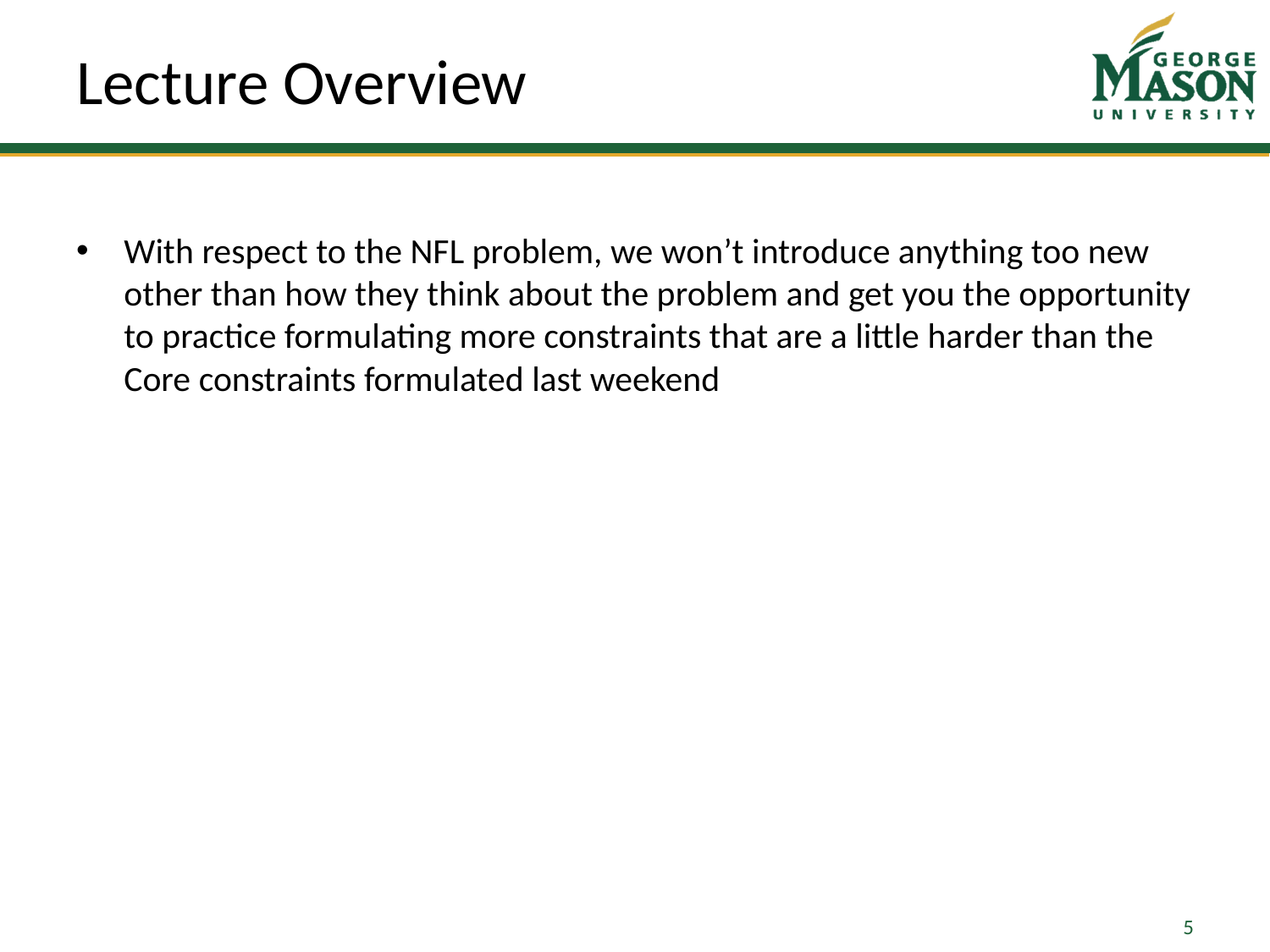

# Lecture Overview
With respect to the NFL problem, we won’t introduce anything too new other than how they think about the problem and get you the opportunity to practice formulating more constraints that are a little harder than the Core constraints formulated last weekend
5